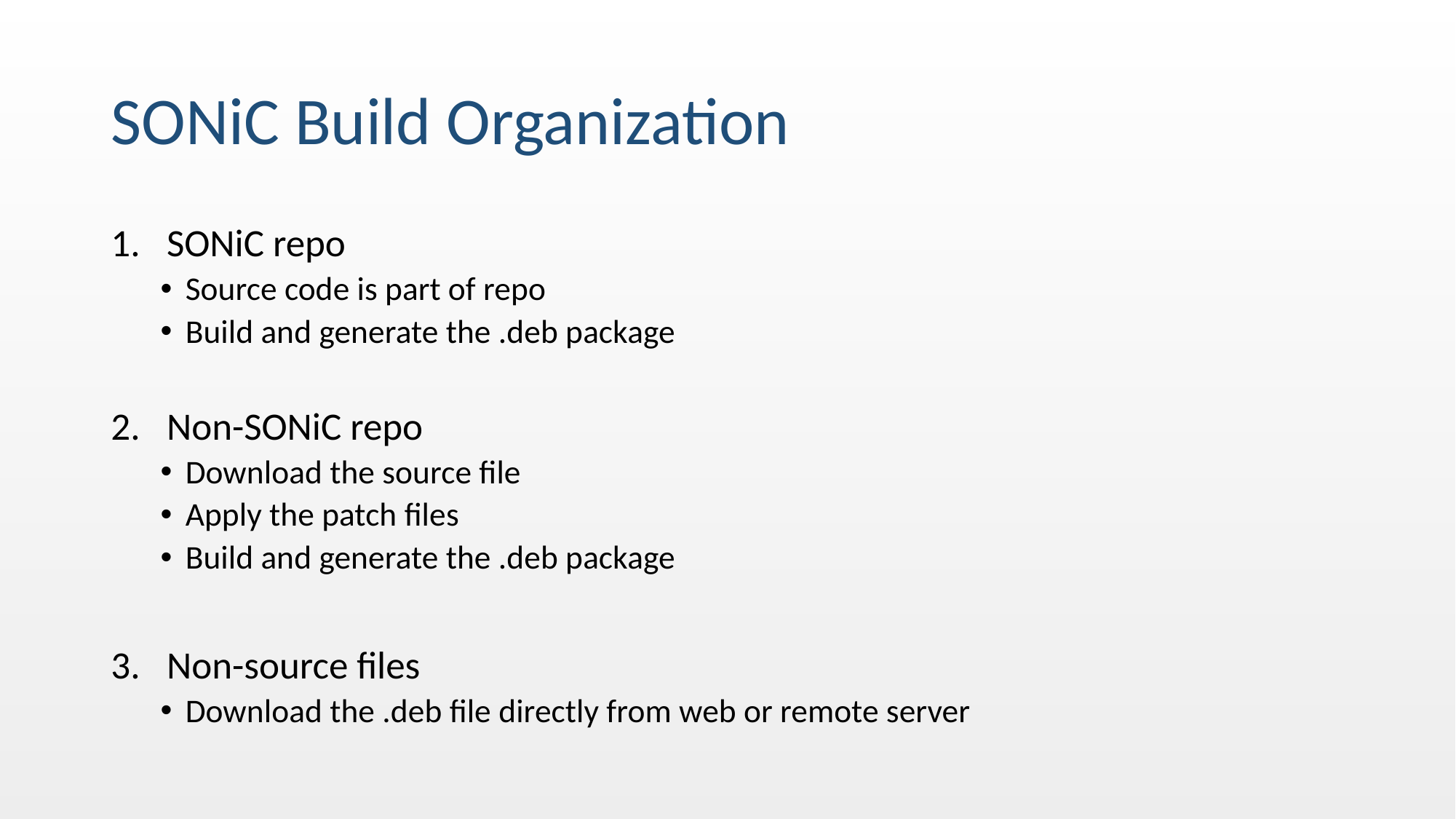

# SONiC Build Organization
SONiC repo
Source code is part of repo
Build and generate the .deb package

Non-SONiC repo
Download the source file
Apply the patch files
Build and generate the .deb package

Non-source files
Download the .deb file directly from web or remote server